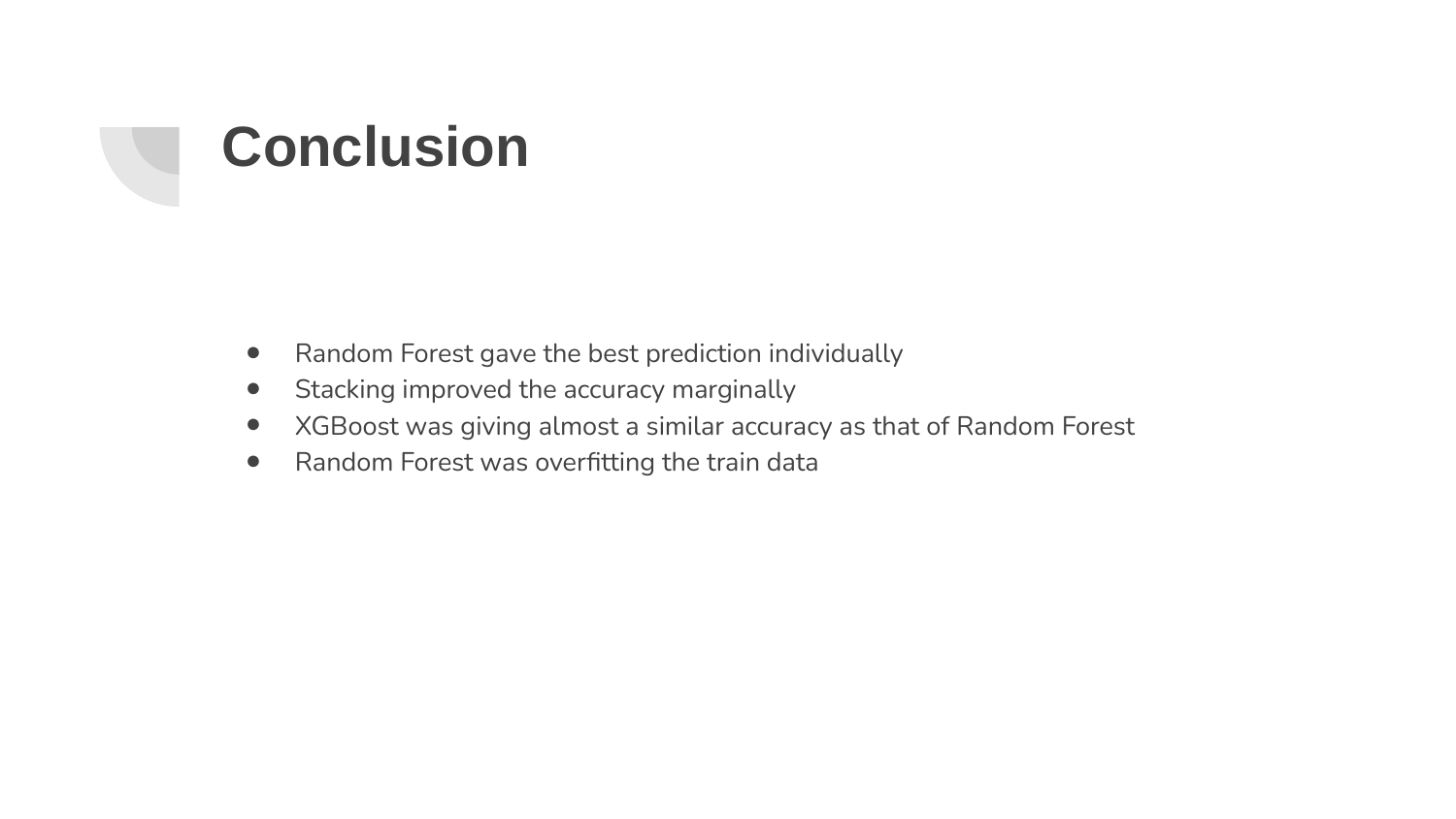

# Conclusion
Random Forest gave the best prediction individually
Stacking improved the accuracy marginally
XGBoost was giving almost a similar accuracy as that of Random Forest
Random Forest was overfitting the train data